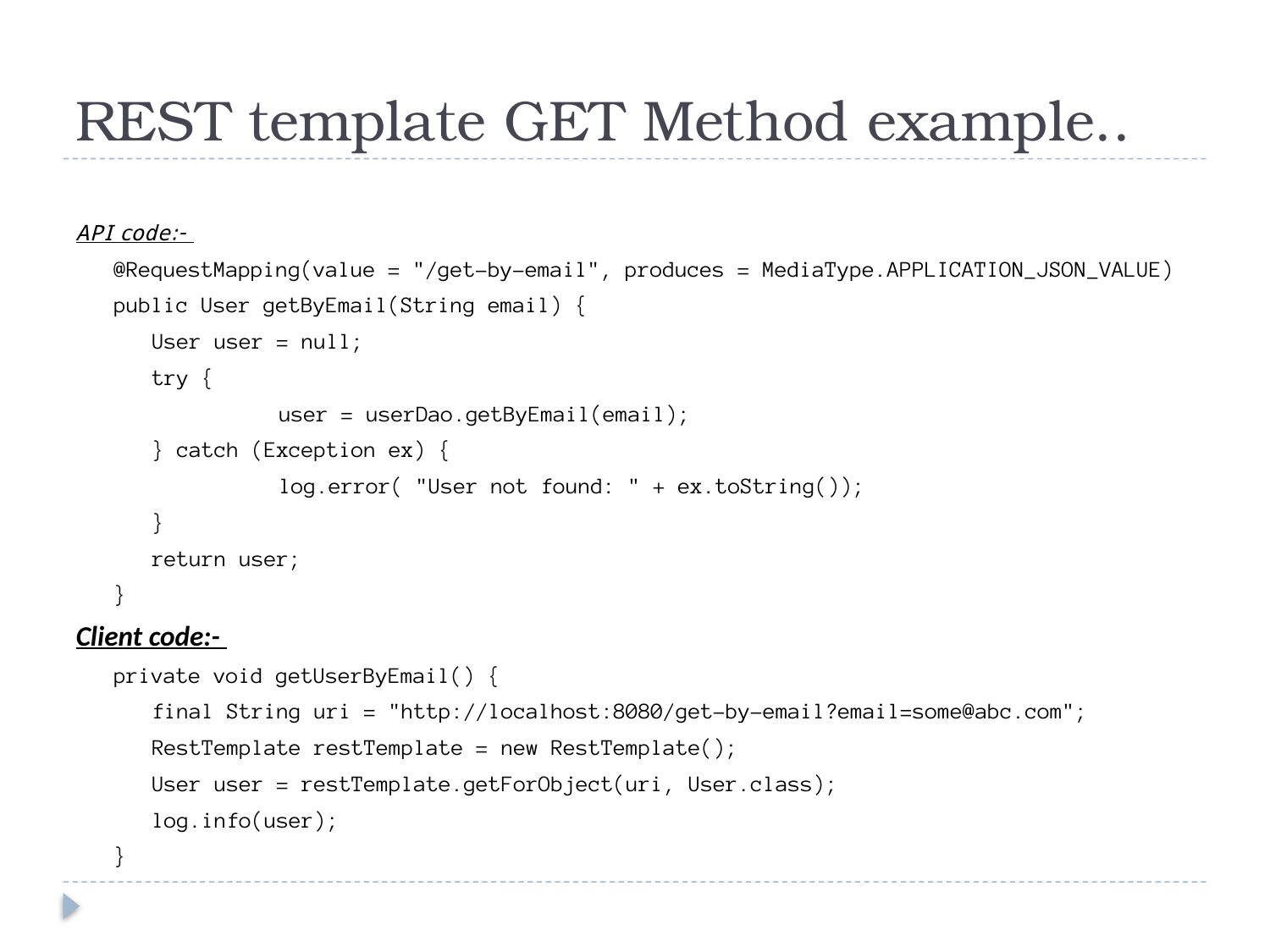

# REST template GET Method example..

API code:-
@RequestMapping(value = "/get-by-email", produces = MediaType.APPLICATION_JSON_VALUE)
public User getByEmail(String email) {
	User user = null;
	try {
		user = userDao.getByEmail(email);
	} catch (Exception ex) {
		log.error( "User not found: " + ex.toString());
	}
	return user;
}
Client code:-
private void getUserByEmail() {
	final String uri = "http://localhost:8080/get-by-email?email=some@abc.com";
	RestTemplate restTemplate = new RestTemplate();
	User user = restTemplate.getForObject(uri, User.class);
	log.info(user);
}